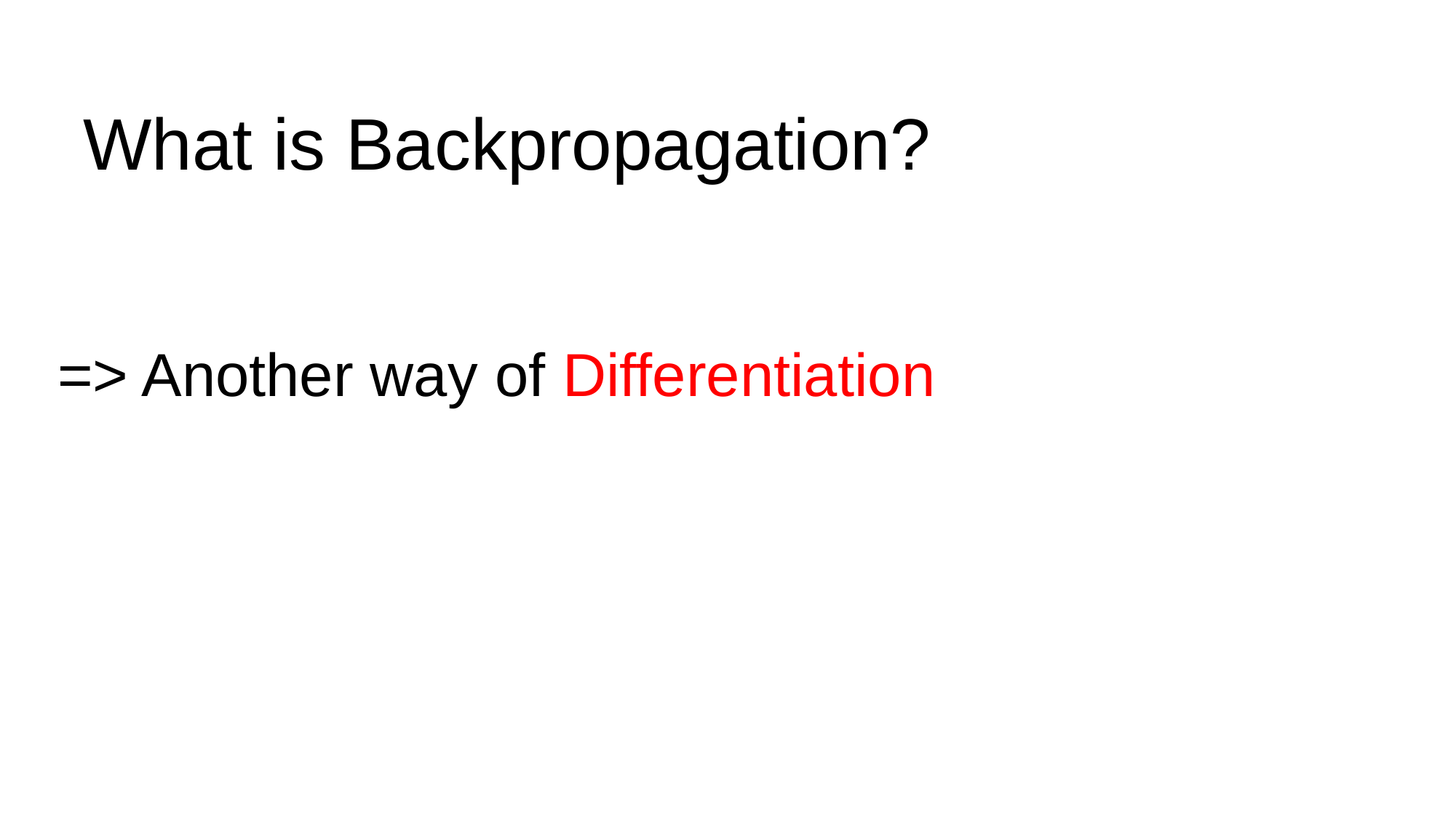

What is Backpropagation?
=> Another way of Differentiation